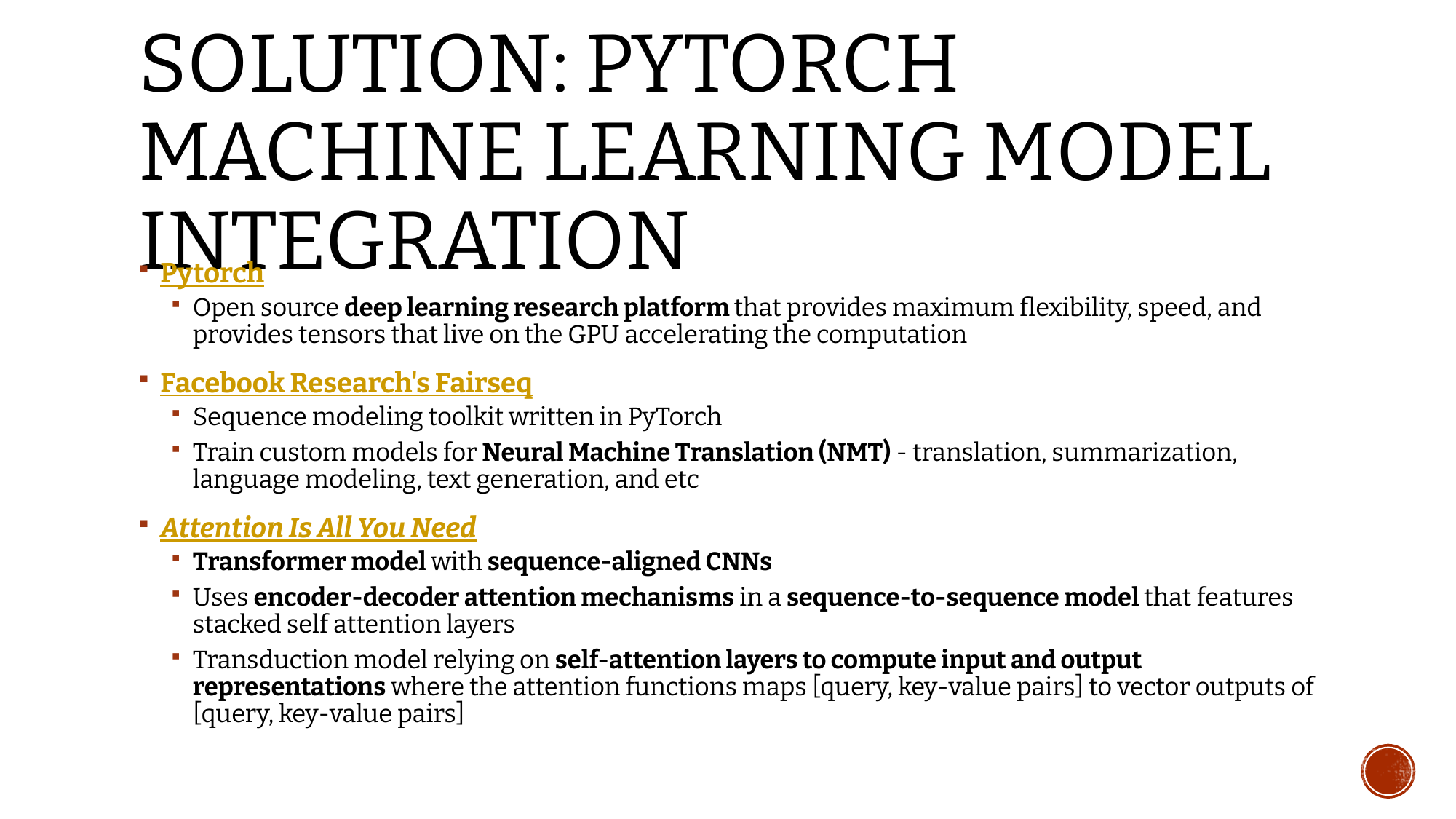

# SOLUTION: PYTORCH MACHINE LEARNING model INTEGRATION
Pytorch
Open source deep learning research platform that provides maximum flexibility, speed, and provides tensors that live on the GPU accelerating the computation
Facebook Research's Fairseq
Sequence modeling toolkit written in PyTorch
Train custom models for Neural Machine Translation (NMT) - translation, summarization, language modeling, text generation, and etc
Attention Is All You Need
Transformer model with sequence-aligned CNNs
Uses encoder-decoder attention mechanisms in a sequence-to-sequence model that features stacked self attention layers
Transduction model relying on self-attention layers to compute input and output representations where the attention functions maps [query, key-value pairs] to vector outputs of [query, key-value pairs]